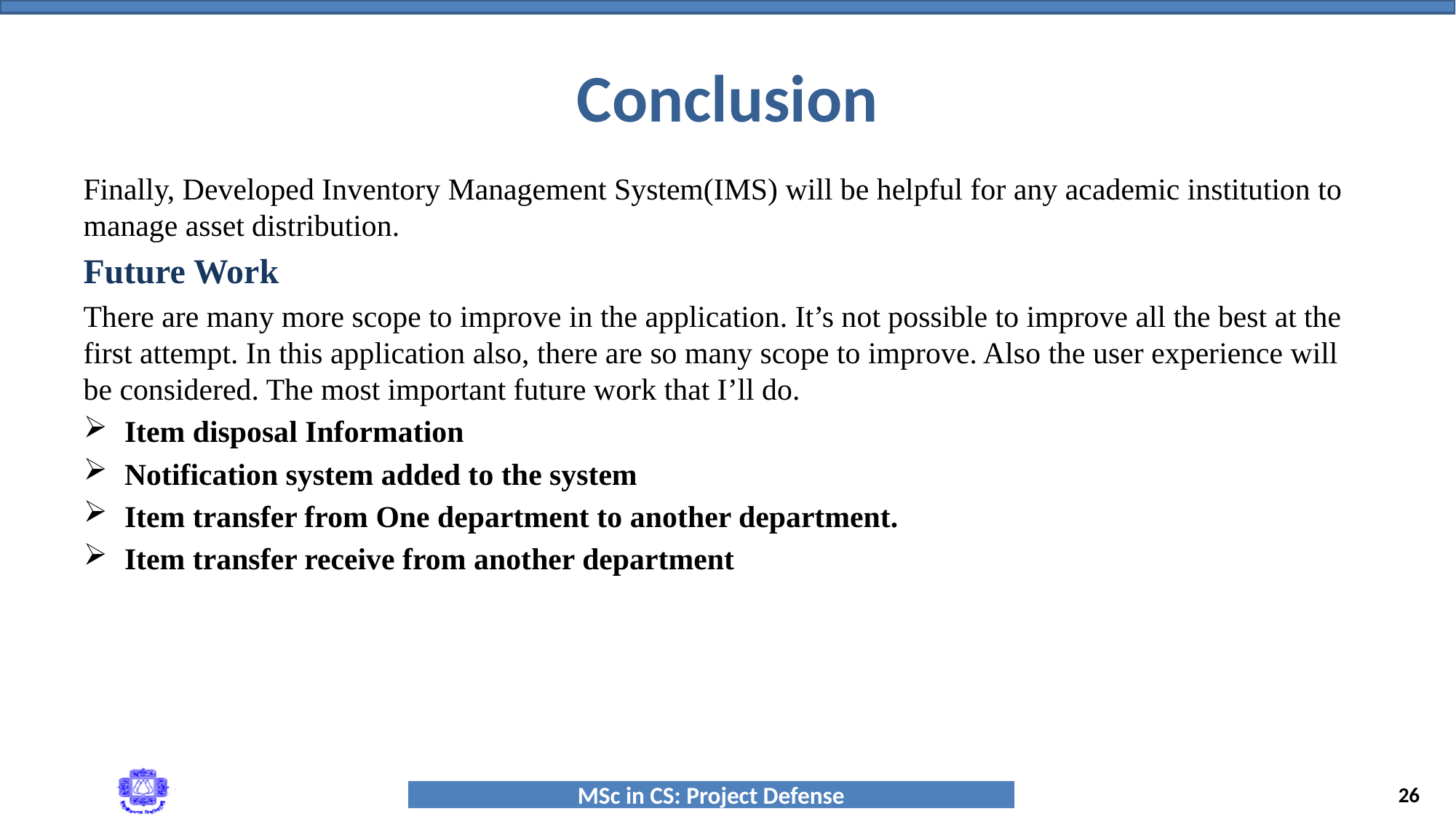

Conclusion
Finally, Developed Inventory Management System(IMS) will be helpful for any academic institution to manage asset distribution.
Future Work
There are many more scope to improve in the application. It’s not possible to improve all the best at the first attempt. In this application also, there are so many scope to improve. Also the user experience will be considered. The most important future work that I’ll do.
Item disposal Information
Notification system added to the system
Item transfer from One department to another department.
Item transfer receive from another department
26